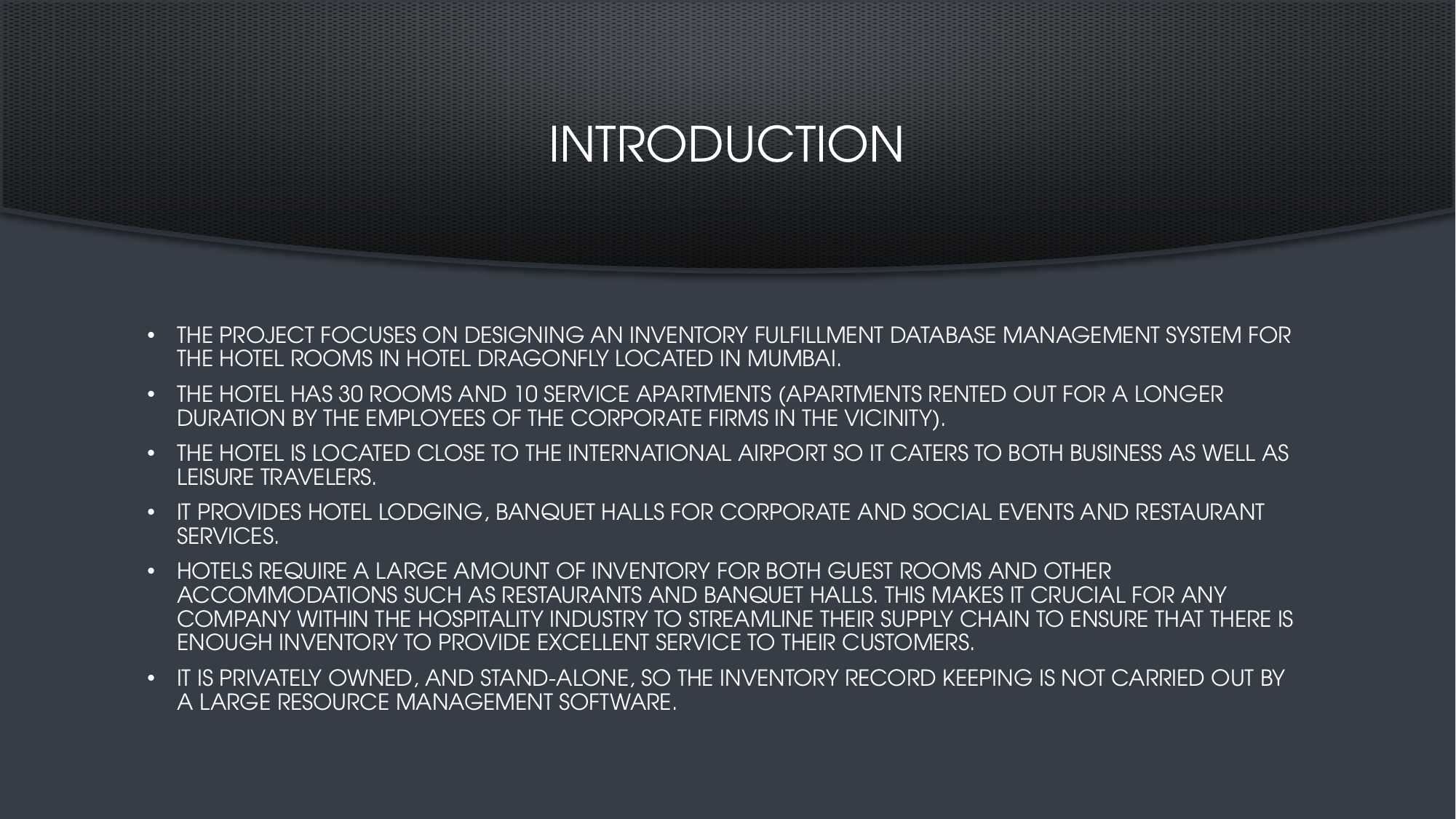

# INTRODUCTION
The project focuses on designing an inventory fulfillment database management system for the hotel rooms in Hotel Dragonfly located in Mumbai.
The hotel has 30 rooms and 10 service apartments (apartments rented out for a longer duration by the employees of the corporate firms in the vicinity).
The hotel is located close to the international airport so it caters to both business as well as leisure travelers.
It provides hotel lodging, banquet halls for corporate and social events and restaurant services.
Hotels require a large amount of inventory for both guest rooms and other accommodations such as restaurants and banquet halls. This makes it crucial for any company within the hospitality industry to streamline their supply chain to ensure that there is enough inventory to provide excellent service to their customers.
It is privately owned, and stand-alone, so the inventory record keeping is not carried out by a large resource management software.